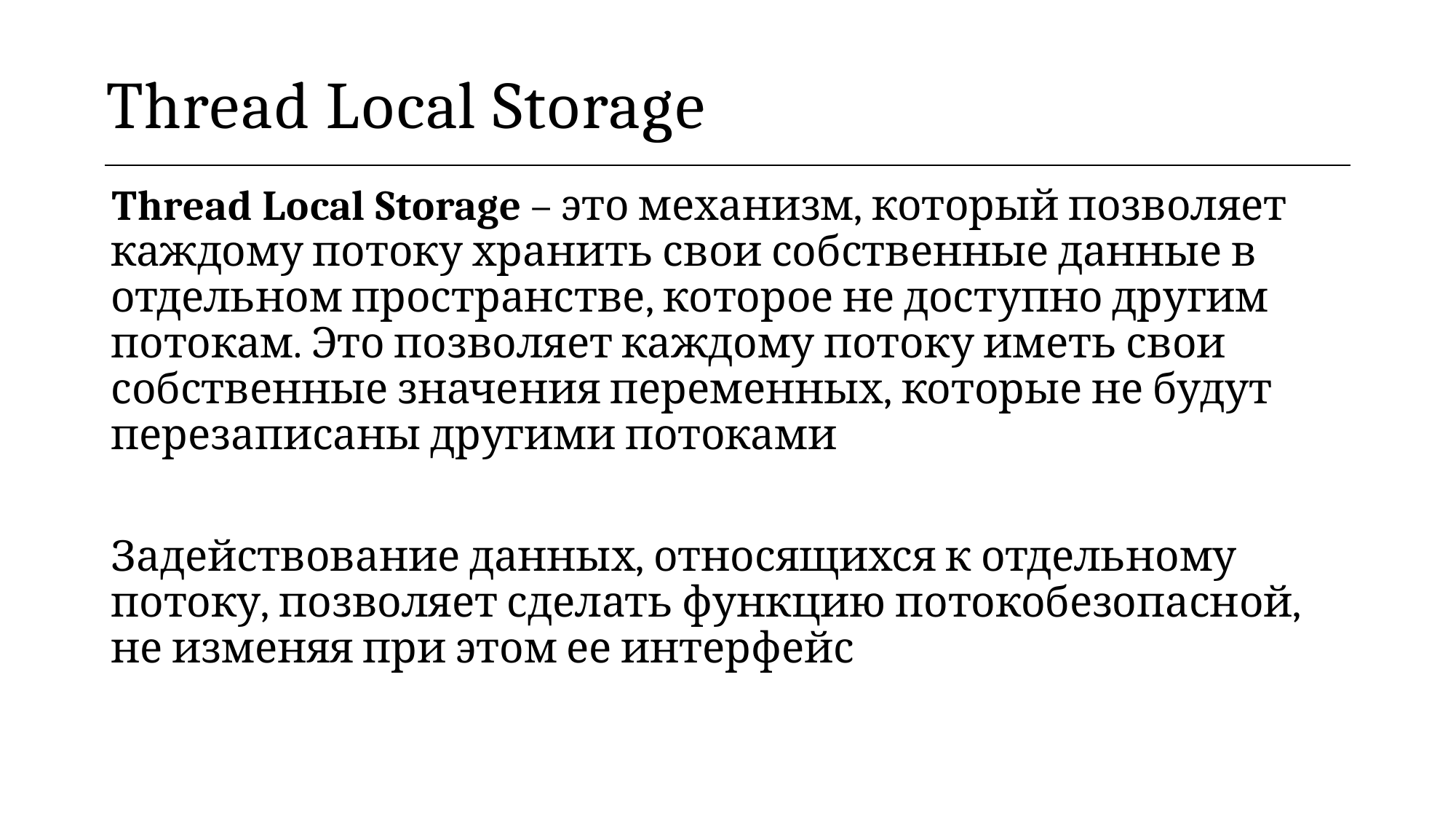

| Thread Local Storage |
| --- |
Thread Local Storage – это механизм, который позволяет каждому потоку хранить свои собственные данные в отдельном пространстве, которое не доступно другим потокам. Это позволяет каждому потоку иметь свои собственные значения переменных, которые не будут перезаписаны другими потоками

Задействование данных, относящихся к отдельному потоку, позволяет сделать функцию потокобезопасной, не изменяя при этом ее интерфейс